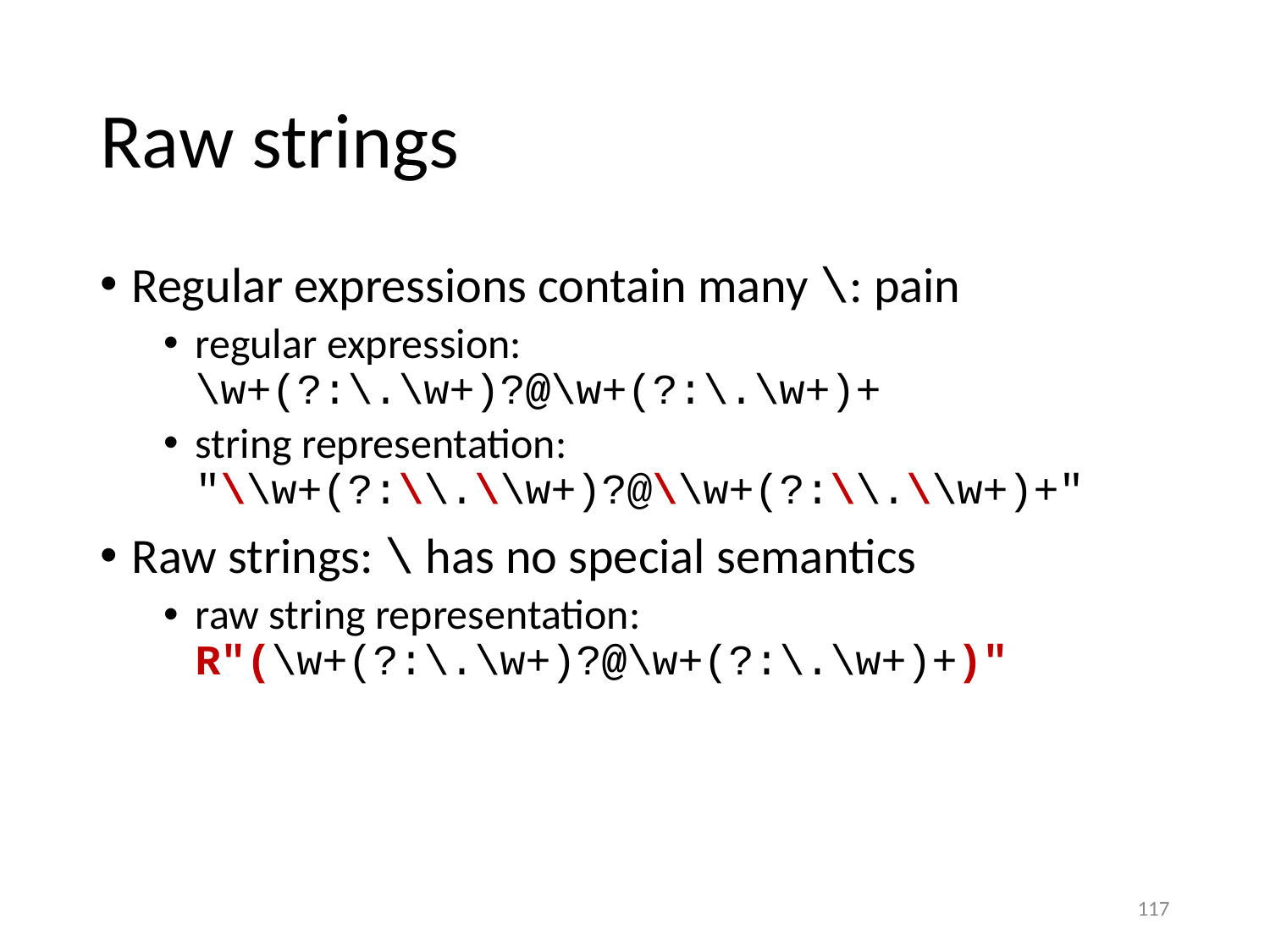

# Raw strings
Regular expressions contain many \: pain
regular expression:
\w+(?:\.\w+)?@\w+(?:\.\w+)+
string representation:
"\\w+(?:\\.\\w+)?@\\w+(?:\\.\\w+)+"
Raw strings: \ has no special semantics
raw string representation:
R"(\w+(?:\.\w+)?@\w+(?:\.\w+)+)"
117